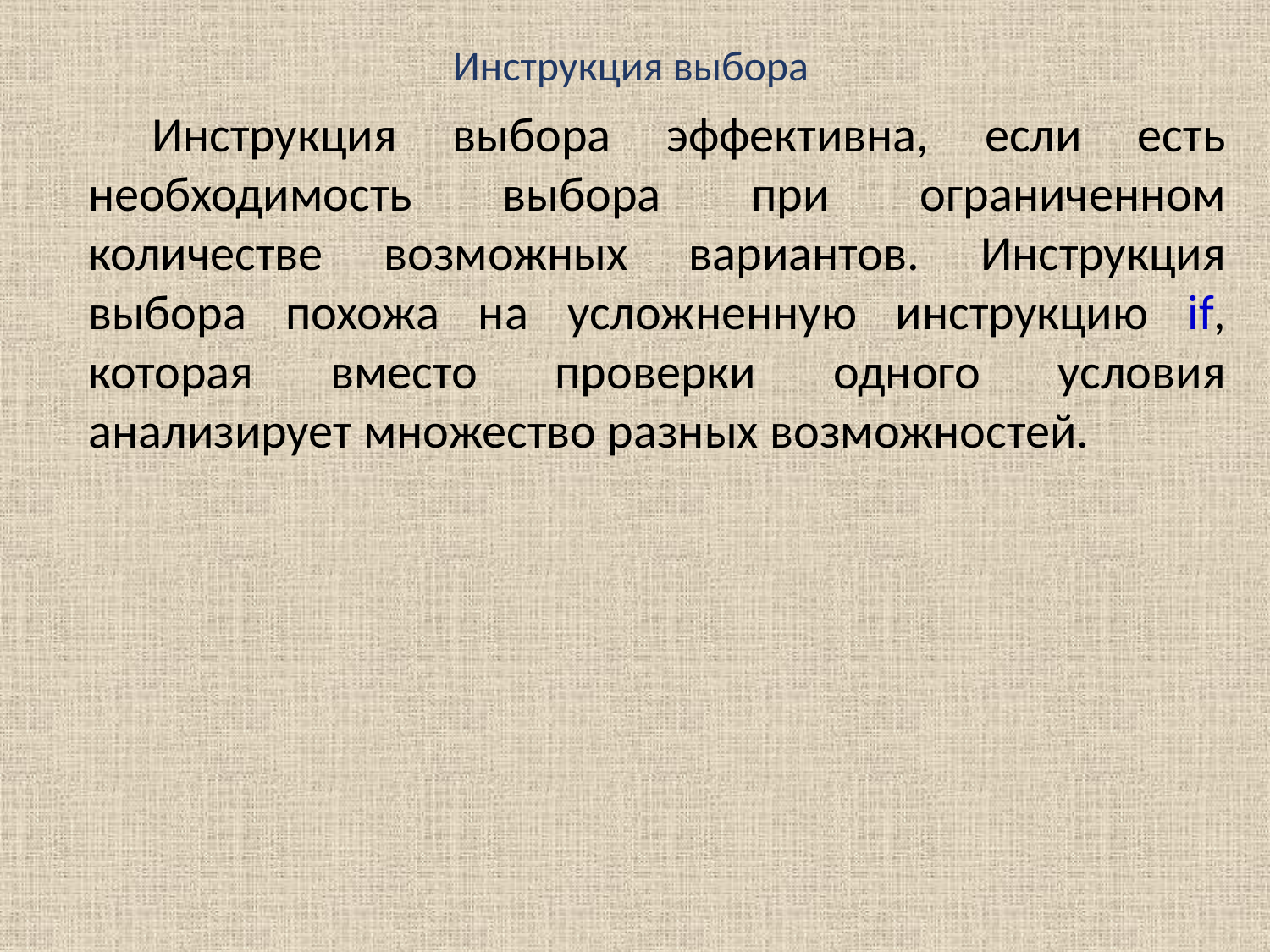

Инструкция выбора
Инструкция выбора эффективна, если есть необходимость выбора при ограниченном количестве возможных вариантов. Инструкция выбора похожа на усложненную инструкцию if, которая вместо проверки одного условия анализирует множество разных возможностей.